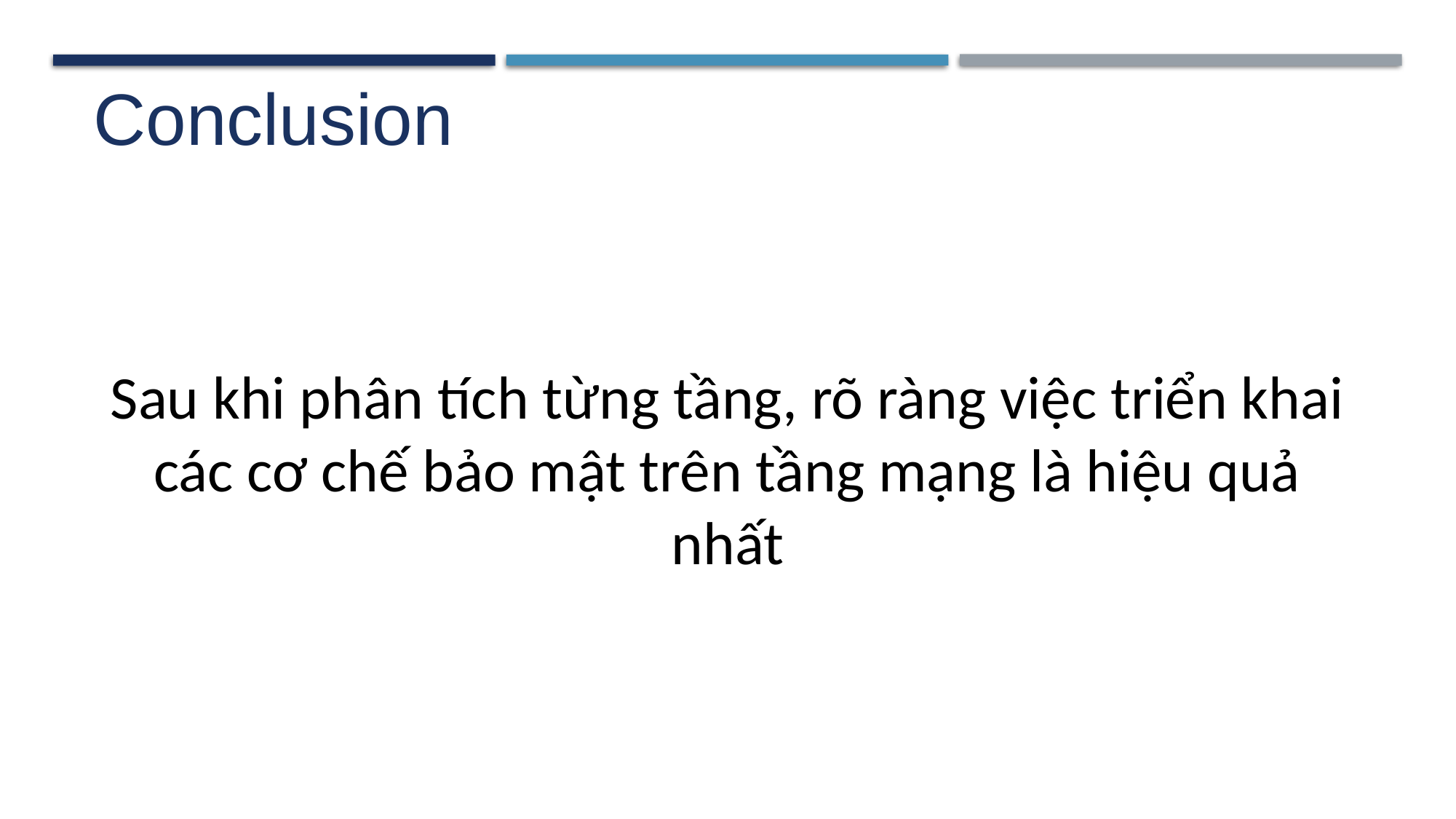

Conclusion
Sau khi phân tích từng tầng, rõ ràng việc triển khai các cơ chế bảo mật trên tầng mạng là hiệu quả nhất